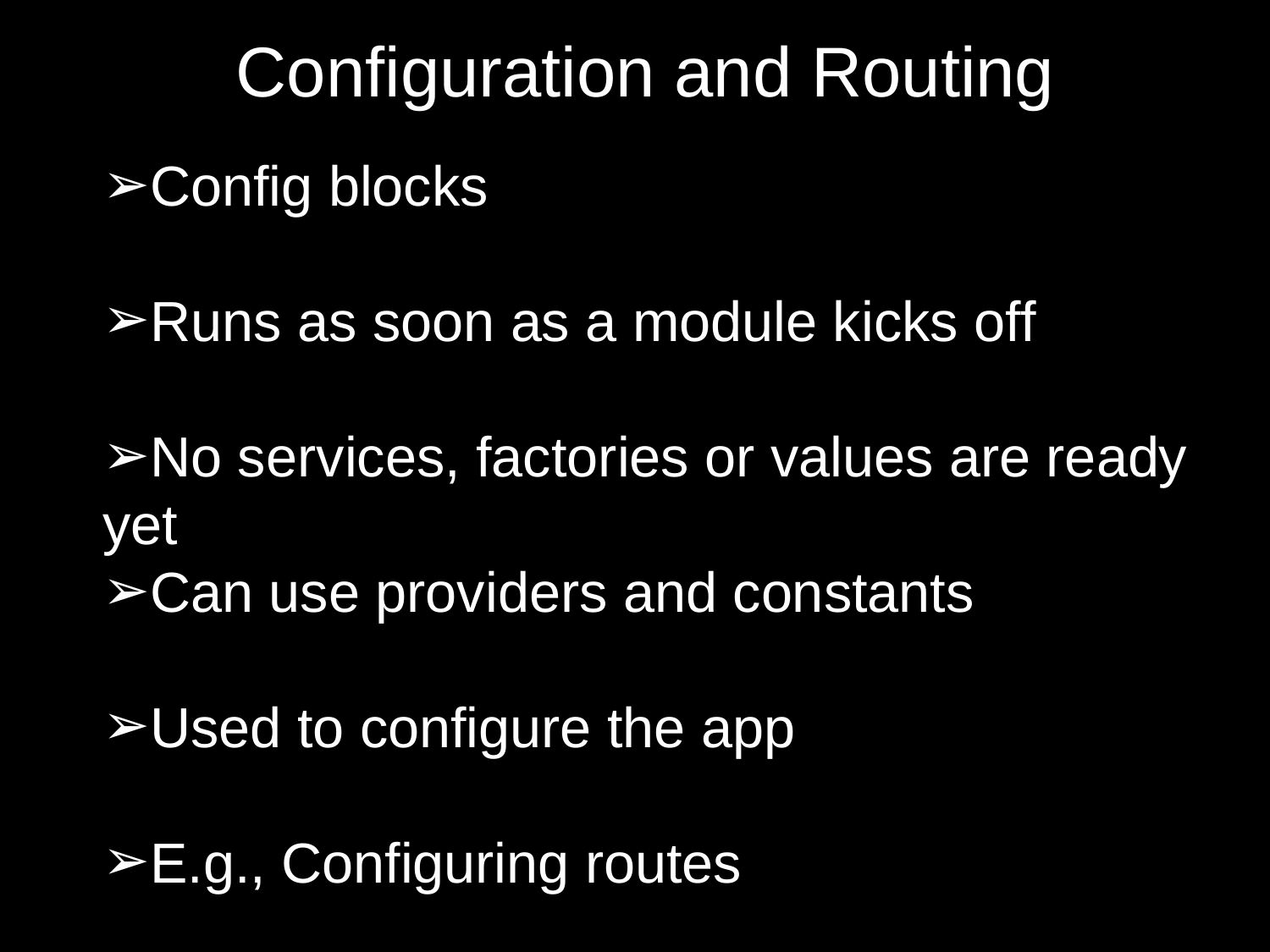

Configuration and Routing
Config blocks

Runs as soon as a module kicks off

No services, factories or values are ready yet
Can use providers and constants

Used to configure the app

E.g., Configuring routes